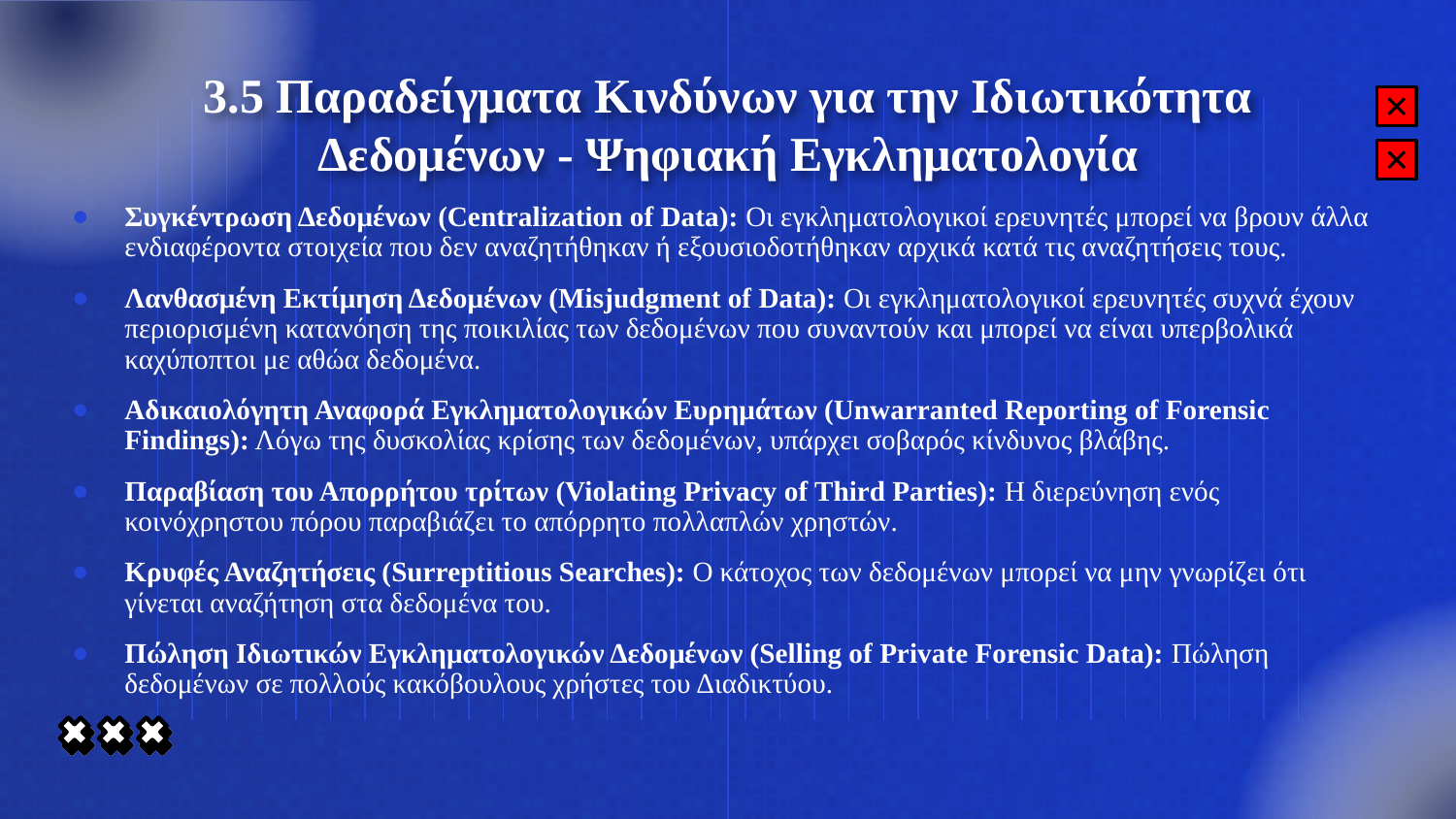

# 3.5 Παραδείγματα Κινδύνων για την Ιδιωτικότητα Δεδομένων - Ψηφιακή Εγκληματολογία
Συγκέντρωση Δεδομένων (Centralization of Data): Οι εγκληματολογικοί ερευνητές μπορεί να βρουν άλλα ενδιαφέροντα στοιχεία που δεν αναζητήθηκαν ή εξουσιοδοτήθηκαν αρχικά κατά τις αναζητήσεις τους.
Λανθασμένη Εκτίμηση Δεδομένων (Misjudgment of Data): Οι εγκληματολογικοί ερευνητές συχνά έχουν περιορισμένη κατανόηση της ποικιλίας των δεδομένων που συναντούν και μπορεί να είναι υπερβολικά καχύποπτοι με αθώα δεδομένα.
Αδικαιολόγητη Αναφορά Εγκληματολογικών Ευρημάτων (Unwarranted Reporting of Forensic Findings): Λόγω της δυσκολίας κρίσης των δεδομένων, υπάρχει σοβαρός κίνδυνος βλάβης.
Παραβίαση του Απορρήτου τρίτων (Violating Privacy of Third Parties): Η διερεύνηση ενός κοινόχρηστου πόρου παραβιάζει το απόρρητο πολλαπλών χρηστών.
Κρυφές Αναζητήσεις (Surreptitious Searches): Ο κάτοχος των δεδομένων μπορεί να μην γνωρίζει ότι γίνεται αναζήτηση στα δεδομένα του.
Πώληση Ιδιωτικών Εγκληματολογικών Δεδομένων (Selling of Private Forensic Data): Πώληση δεδομένων σε πολλούς κακόβουλους χρήστες του Διαδικτύου.